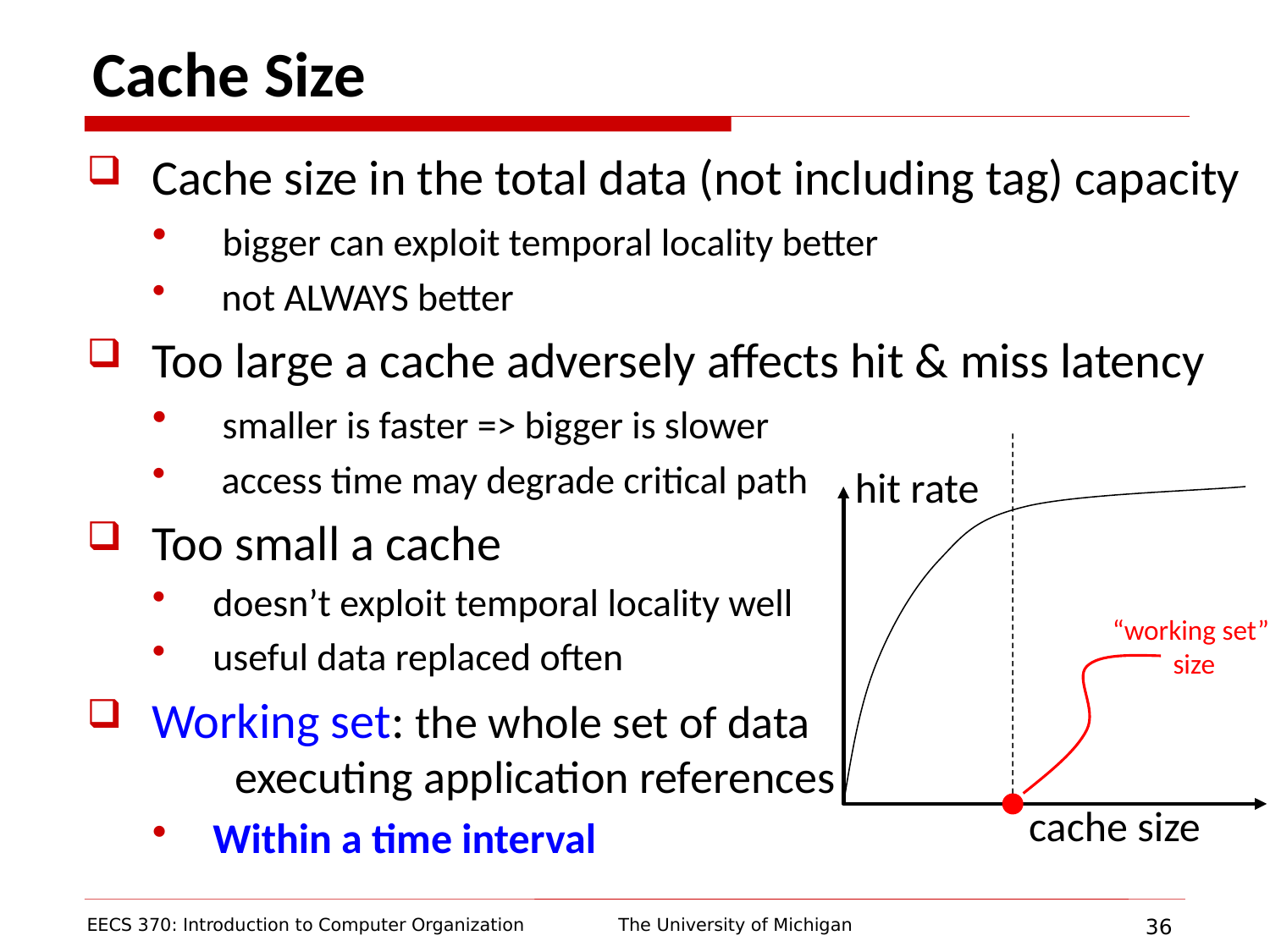

# Cache Size
Cache size in the total data (not including tag) capacity
 bigger can exploit temporal locality better
 not ALWAYS better
Too large a cache adversely affects hit & miss latency
 smaller is faster => bigger is slower
 access time may degrade critical path
Too small a cache
doesn’t exploit temporal locality well
useful data replaced often
Working set: the whole set of data                                                    executing application references
Within a time interval

hit rate

“working set”
 size

cache size
EECS 370: Introduction to Computer Organization

36